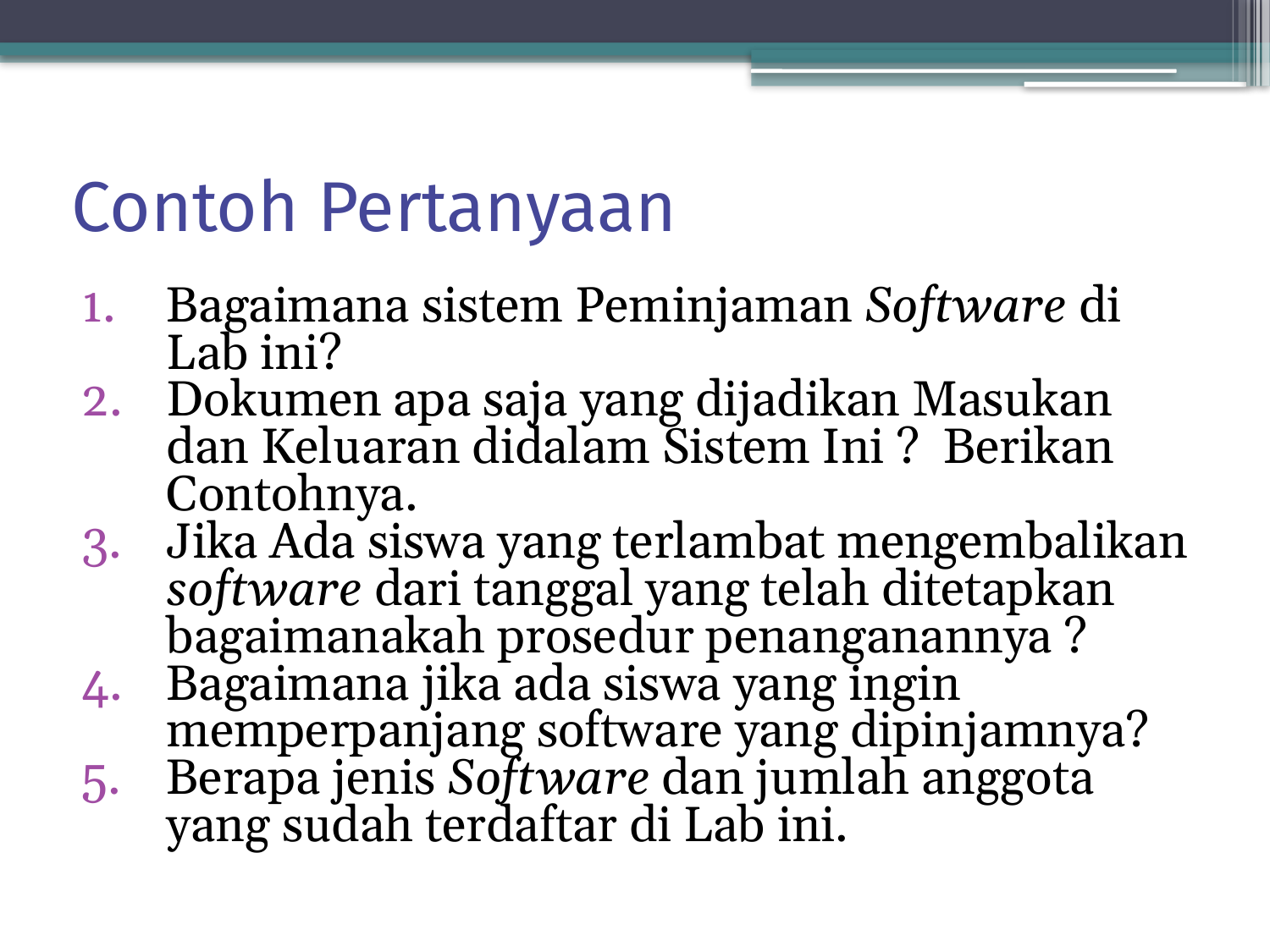

# Contoh Pertanyaan
Bagaimana sistem Peminjaman Software di Lab ini?
Dokumen apa saja yang dijadikan Masukan dan Keluaran didalam Sistem Ini ?  Berikan Contohnya.
Jika Ada siswa yang terlambat mengembalikan software dari tanggal yang telah ditetapkan bagaimanakah prosedur penanganannya ?
Bagaimana jika ada siswa yang ingin memperpanjang software yang dipinjamnya?
Berapa jenis Software dan jumlah anggota yang sudah terdaftar di Lab ini.